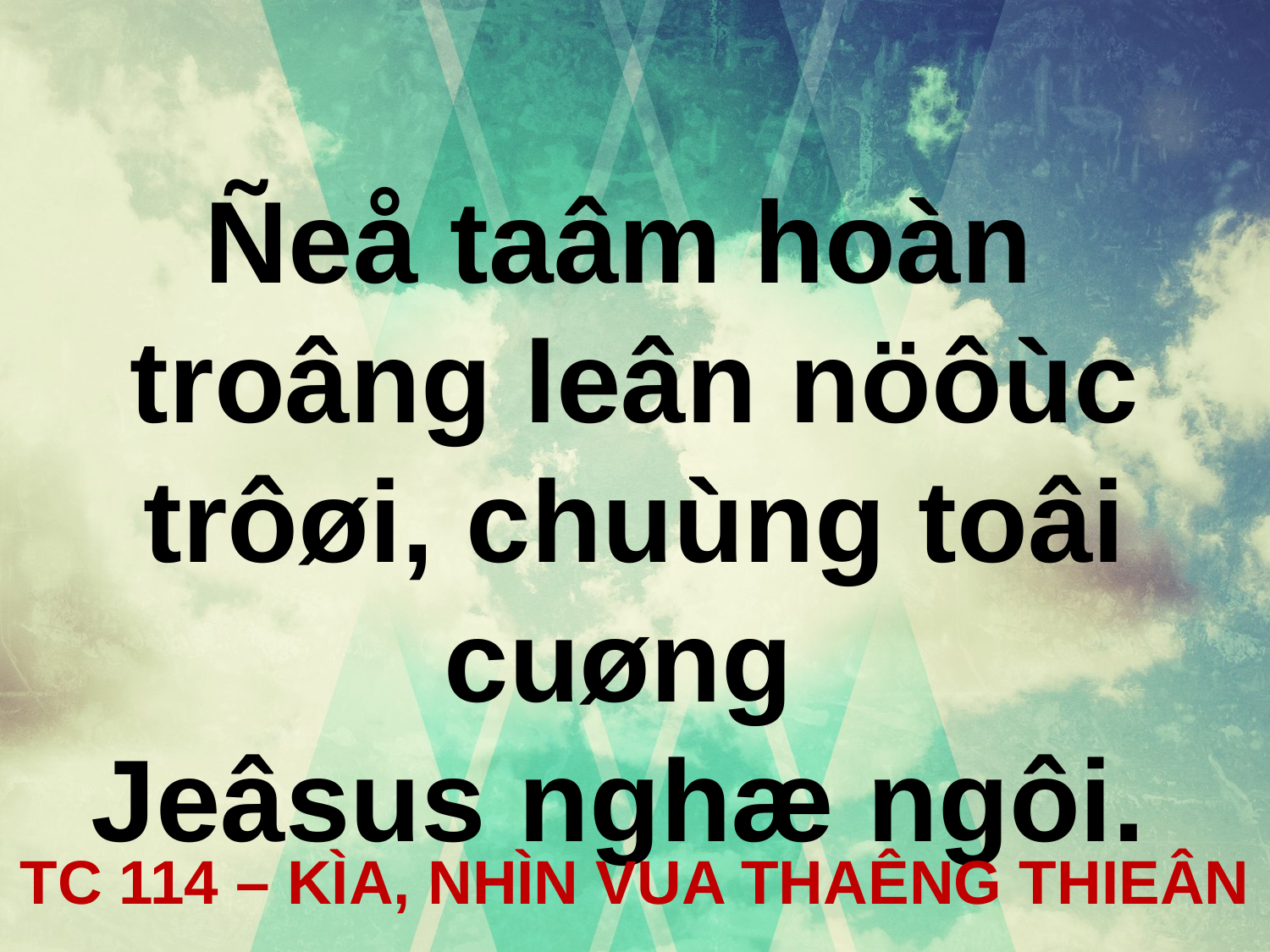

Ñeå taâm hoàn
troâng leân nöôùc trôøi, chuùng toâi cuøng
Jeâsus nghæ ngôi.
TC 114 – KÌA, NHÌN VUA THAÊNG THIEÂN